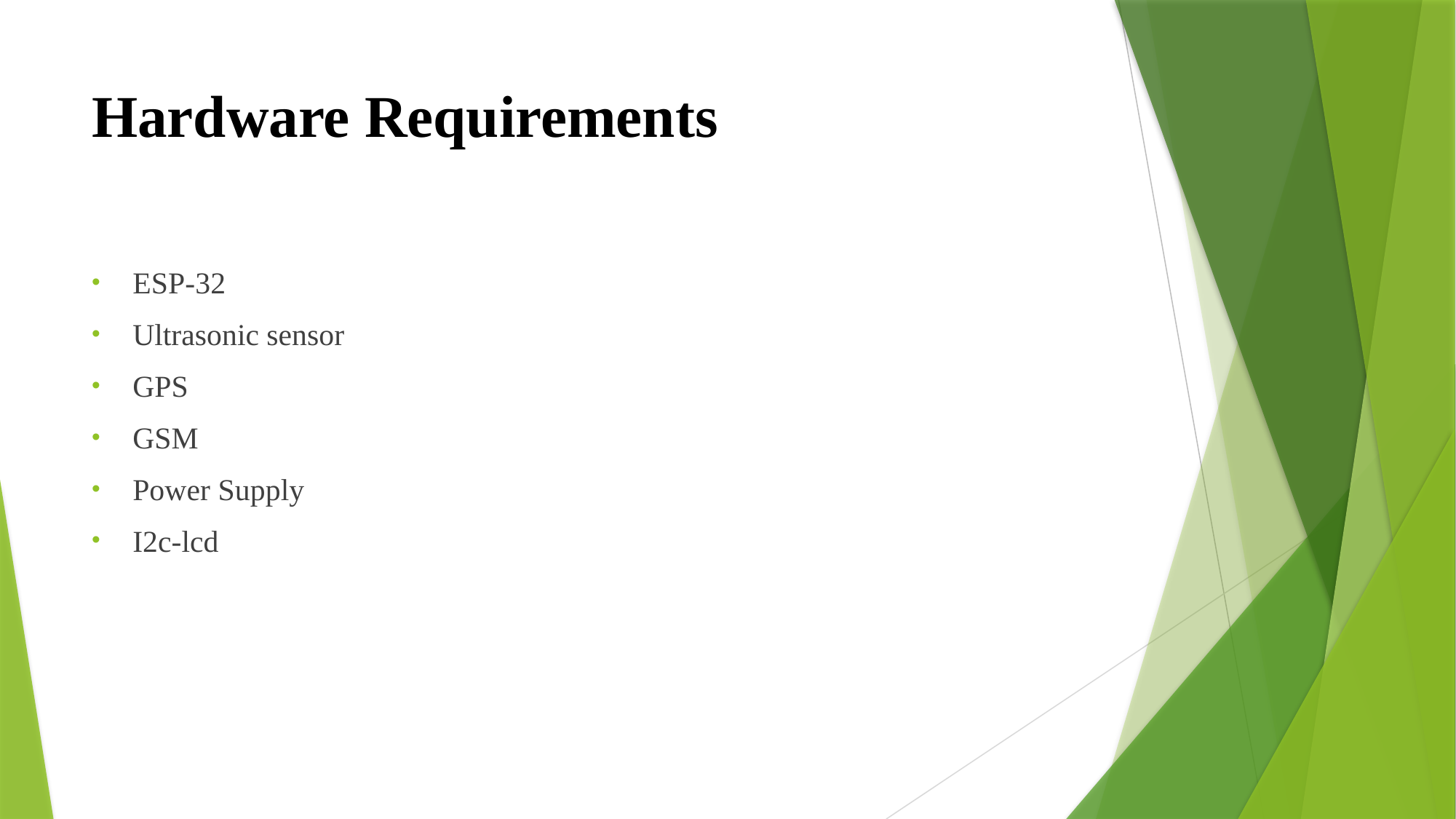

# Hardware Requirements
ESP-32
Ultrasonic sensor
GPS
GSM
Power Supply
I2c-lcd